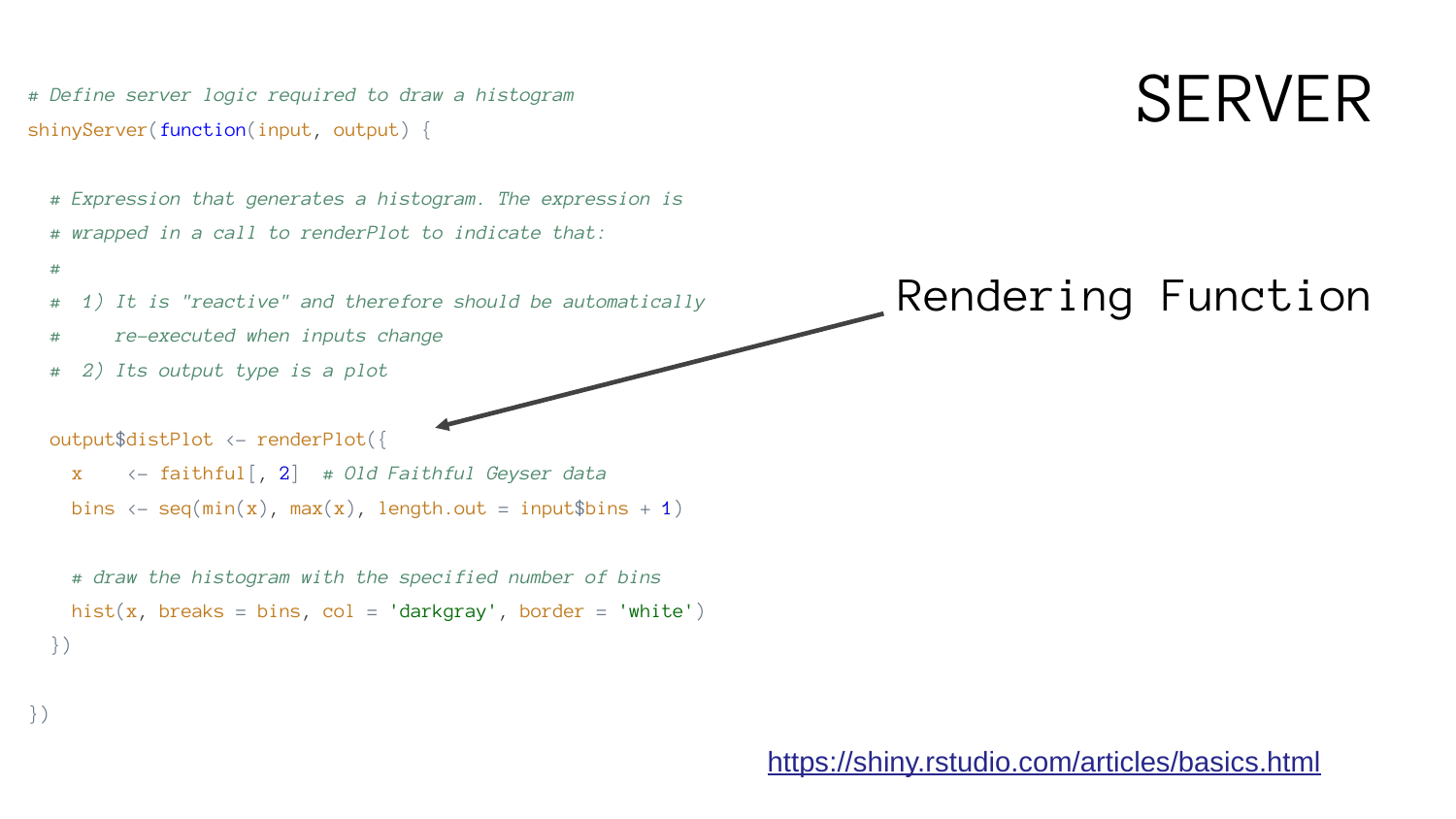

SERVER
# Define server logic required to draw a histogram shinyServer(function(input, output) { # Expression that generates a histogram. The expression is # wrapped in a call to renderPlot to indicate that: # #  1) It is "reactive" and therefore should be automatically #     re-executed when inputs change #  2) Its output type is a plot output$distPlot <- renderPlot({ x    <- faithful[, 2]  # Old Faithful Geyser data bins <- seq(min(x), max(x), length.out = input$bins + 1) # draw the histogram with the specified number of bins hist(x, breaks = bins, col = 'darkgray', border = 'white') }) })

Rendering Function
https://shiny.rstudio.com/articles/basics.html